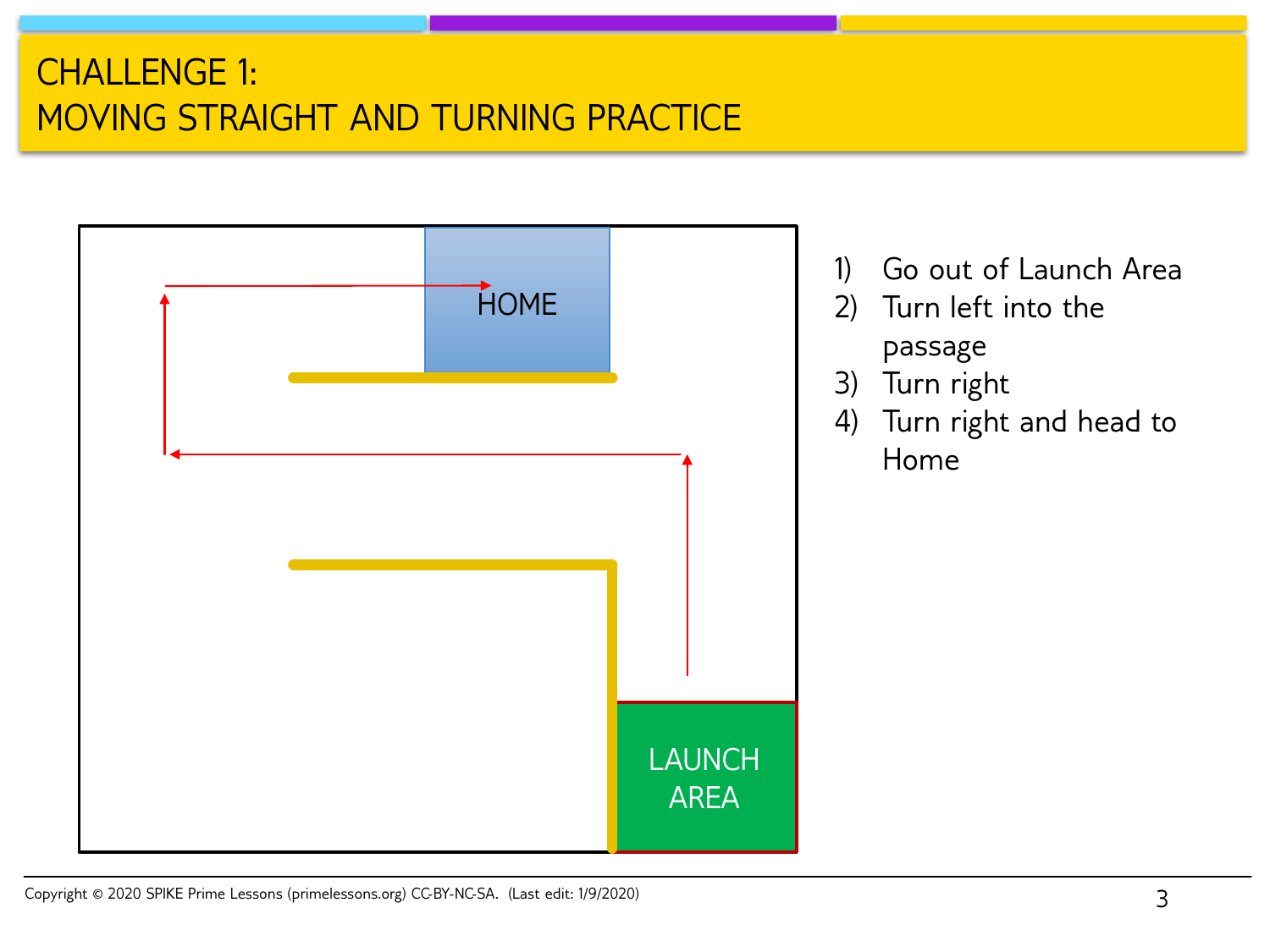

# Challenge 1: MOVING STRAIGHT AND TURNING PRACTICE
Go out of Launch Area
Turn left into the passage
Turn right
Turn right and head to Home

HOME
LAUNCH AREA
3
Copyright © 2020 SPIKE Prime Lessons (primelessons.org) CC-BY-NC-SA.  (Last edit: 1/9/2020)